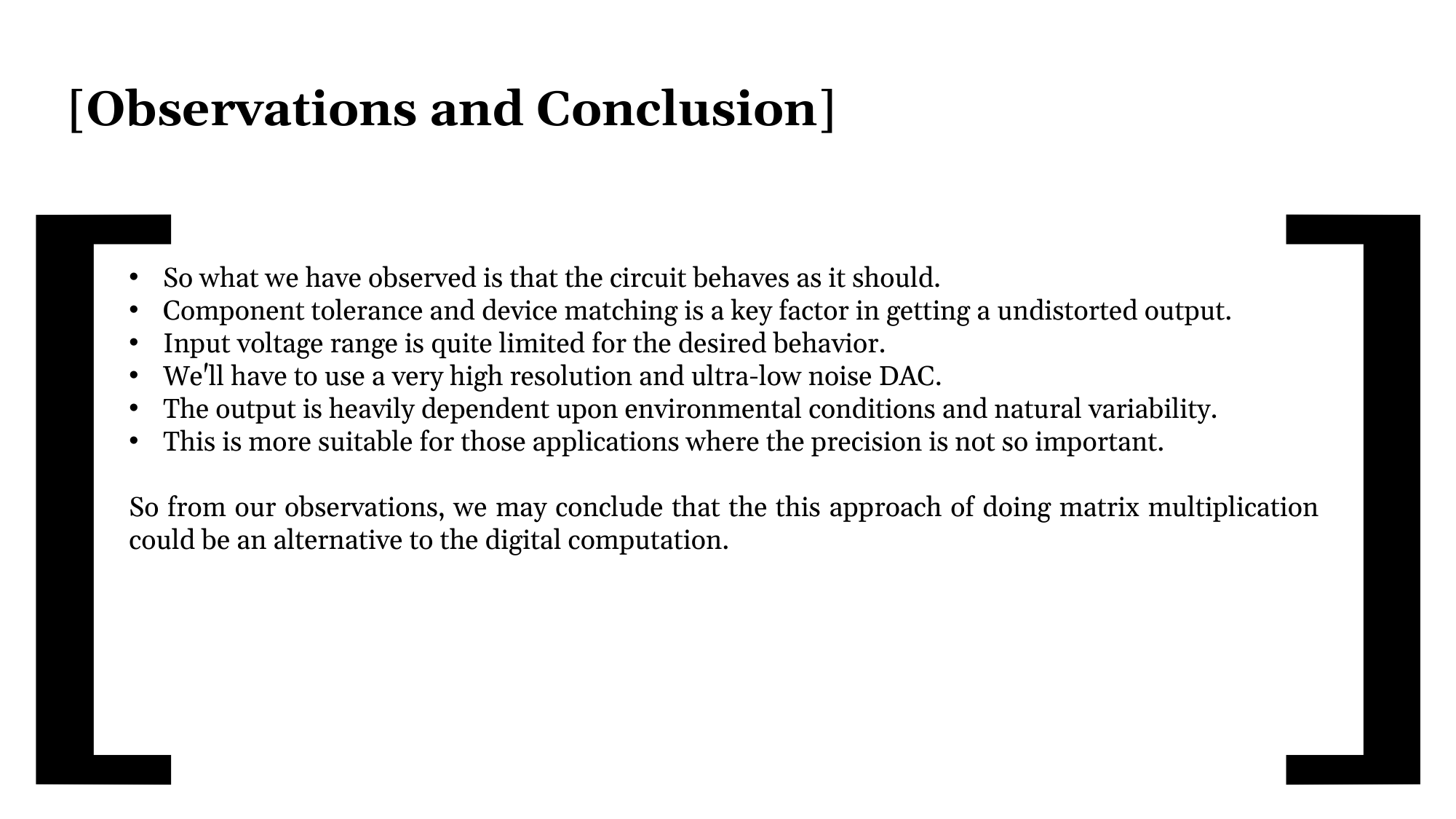

]
[
[Observations and Conclusion]
So what we have observed is that the circuit behaves as it should.
Component tolerance and device matching is a key factor in getting a undistorted output.
Input voltage range is quite limited for the desired behavior.
We'll have to use a very high resolution and ultra-low noise DAC.
The output is heavily dependent upon environmental conditions and natural variability.
This is more suitable for those applications where the precision is not so important.

So from our observations, we may conclude that the this approach of doing matrix multiplication could be an alternative to the digital computation.